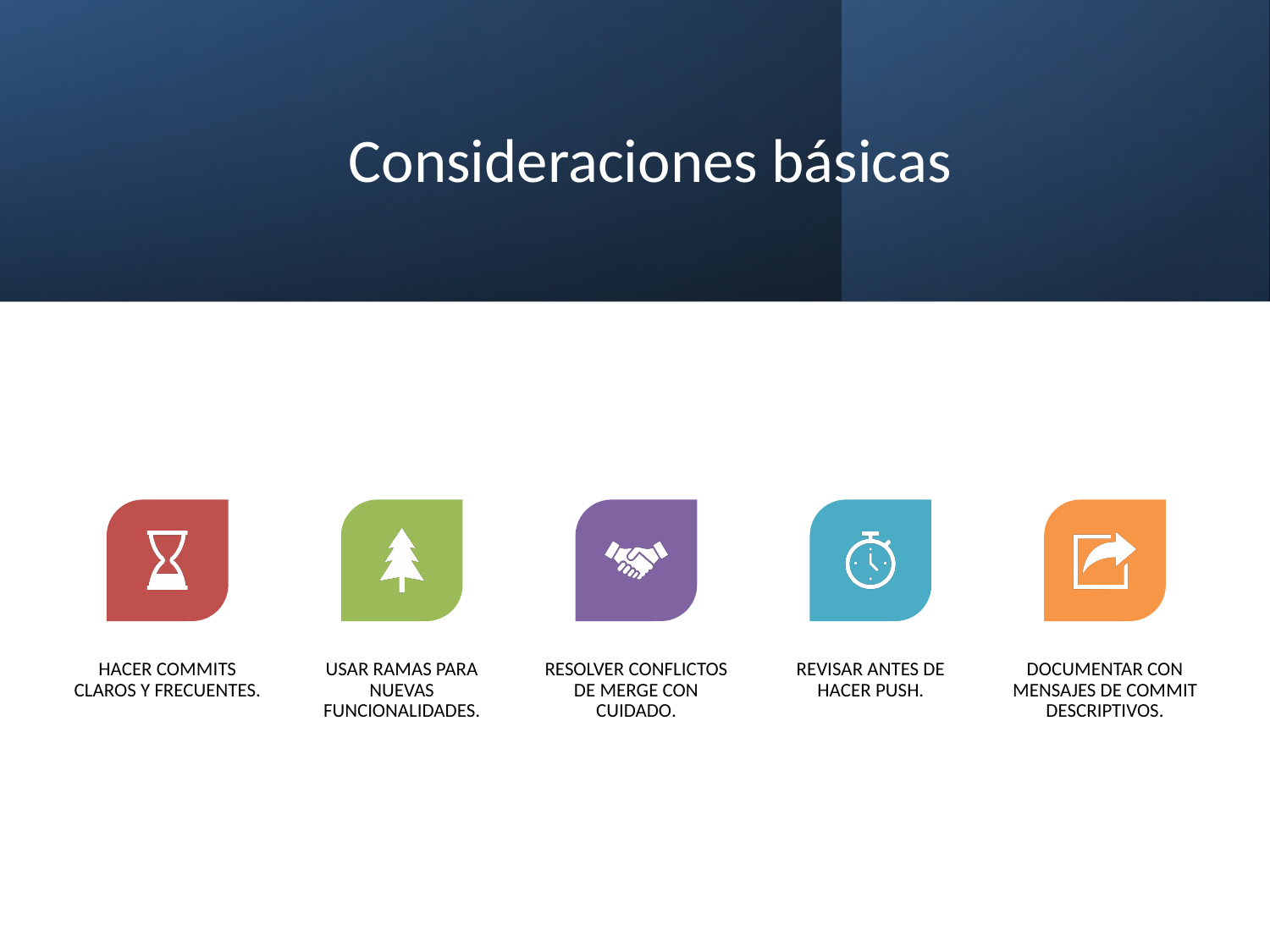

# Consideraciones básicas
Hacer commits claros y frecuentes.
Usar ramas para nuevas funcionalidades.
Resolver conflictos de merge con cuidado.
Revisar antes de hacer push.
Documentar con mensajes de commit descriptivos.